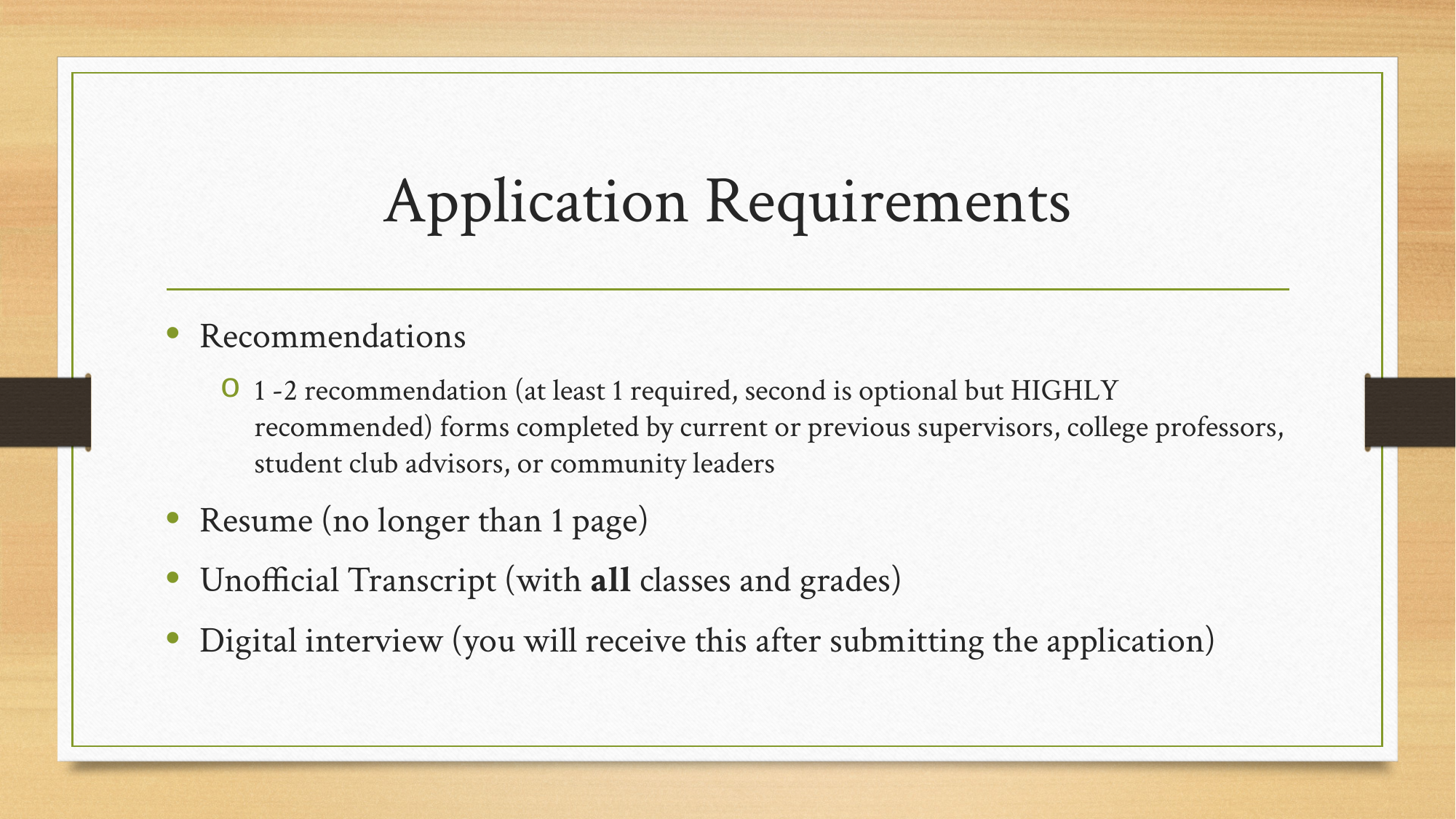

# Application Requirements
Recommendations
1 -2 recommendation (at least 1 required, second is optional but HIGHLY recommended) forms completed by current or previous supervisors, college professors, student club advisors, or community leaders
Resume (no longer than 1 page)
Unofficial Transcript (with all classes and grades)
Digital interview (you will receive this after submitting the application)